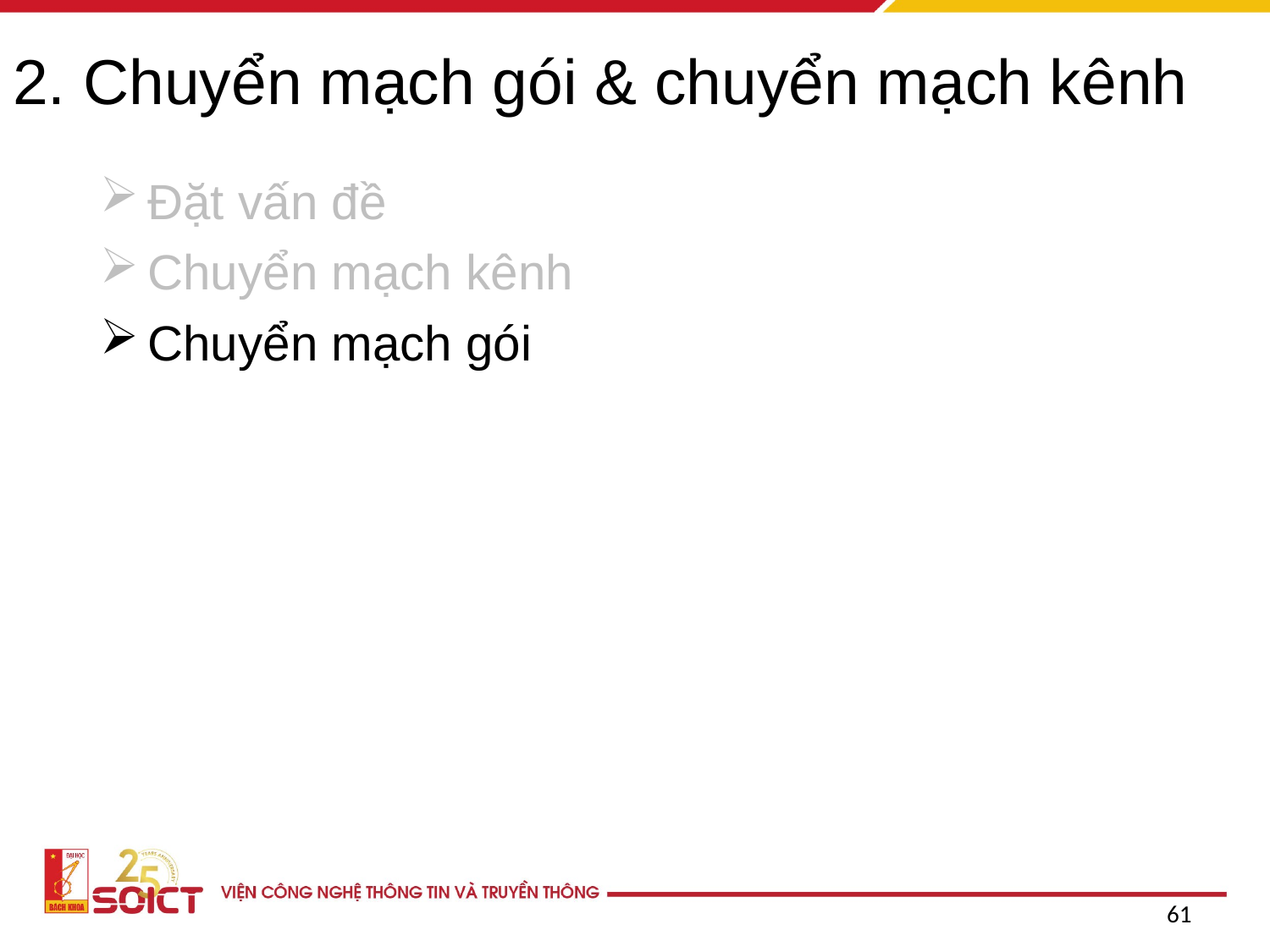

# 2. Chuyển mạch gói & chuyển mạch kênh
Đặt vấn đề
Chuyển mạch kênh
Chuyển mạch gói
61